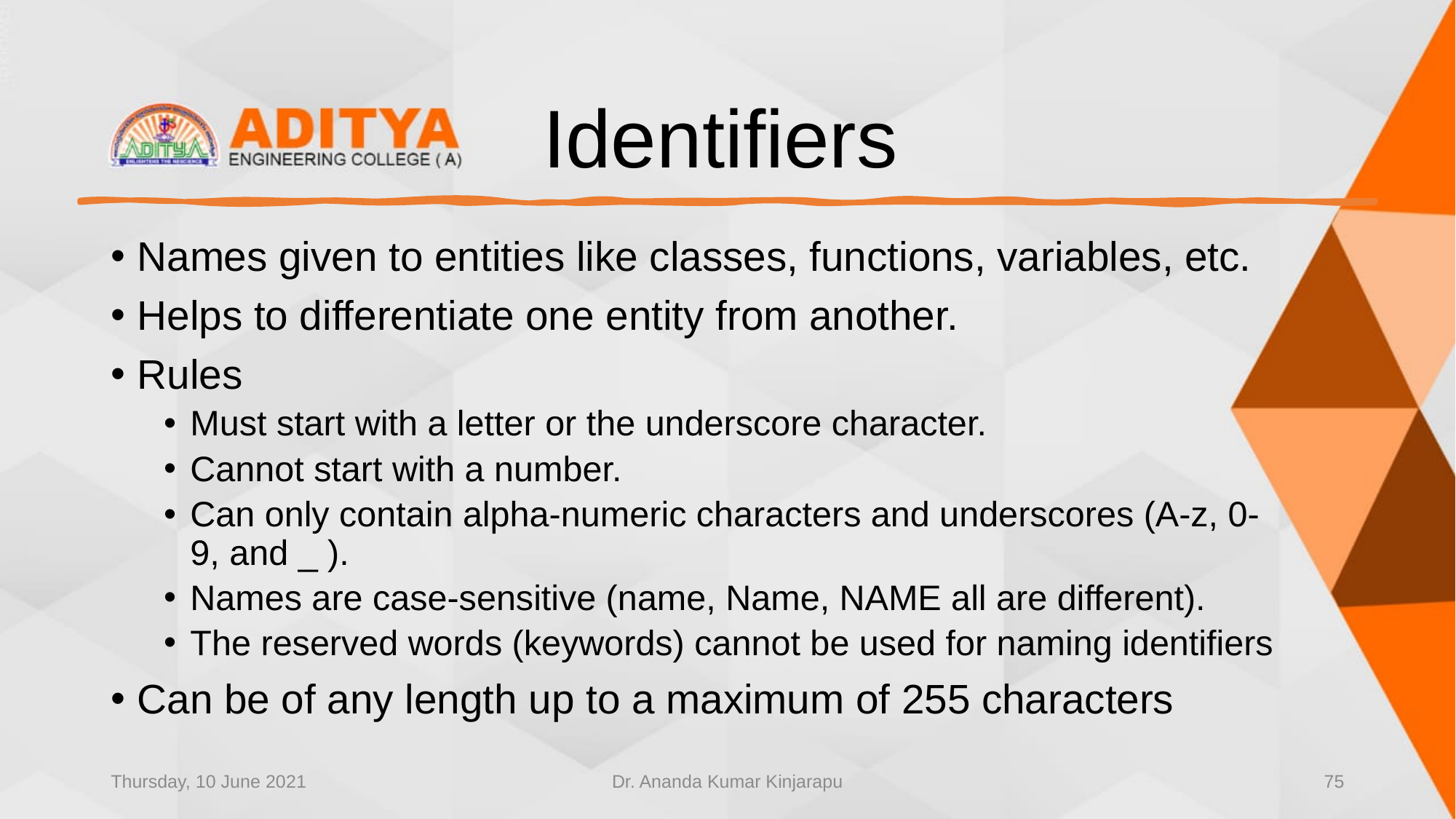

# Identifiers

Names given to entities like classes, functions, variables, etc.
Helps to differentiate one entity from another.
Rules
Must start with a letter or the underscore character.
Cannot start with a number.
Can only contain alpha-numeric characters and underscores (A-z, 0-9, and _ ).
Names are case-sensitive (name, Name, NAME all are different).
The reserved words (keywords) cannot be used for naming identifiers
Can be of any length up to a maximum of 255 characters
Thursday, 10 June 2021
Dr. Ananda Kumar Kinjarapu
75